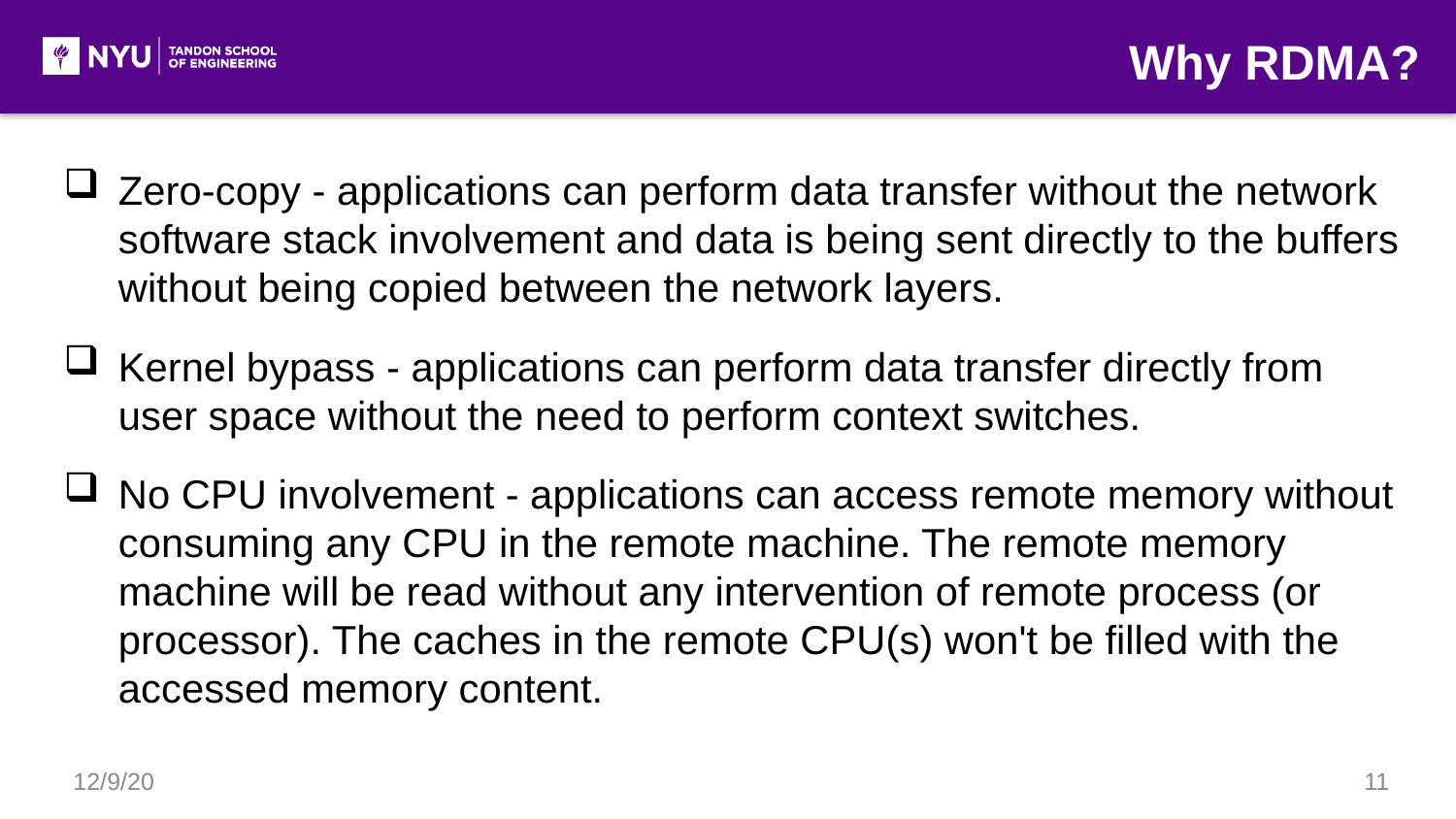

Why RDMA?
Zero-copy - applications can perform data transfer without the network software stack involvement and data is being sent directly to the buffers without being copied between the network layers.
Kernel bypass - applications can perform data transfer directly from user space without the need to perform context switches.
No CPU involvement - applications can access remote memory without consuming any CPU in the remote machine. The remote memory machine will be read without any intervention of remote process (or processor). The caches in the remote CPU(s) won't be filled with the accessed memory content.

12/9/20
11